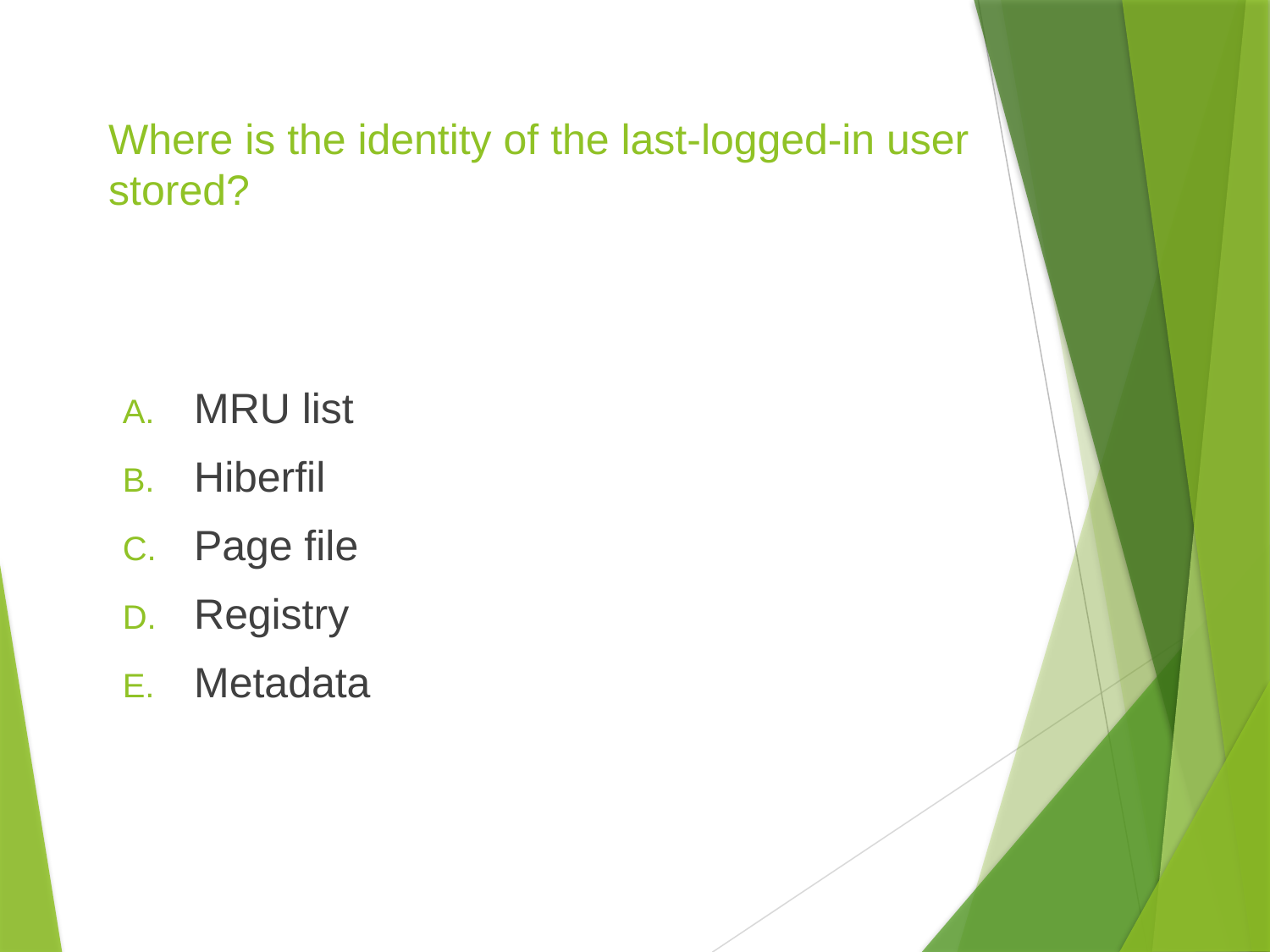

# Where is the identity of the last-logged-in user stored?
MRU list
Hiberfil
Page file
Registry
Metadata